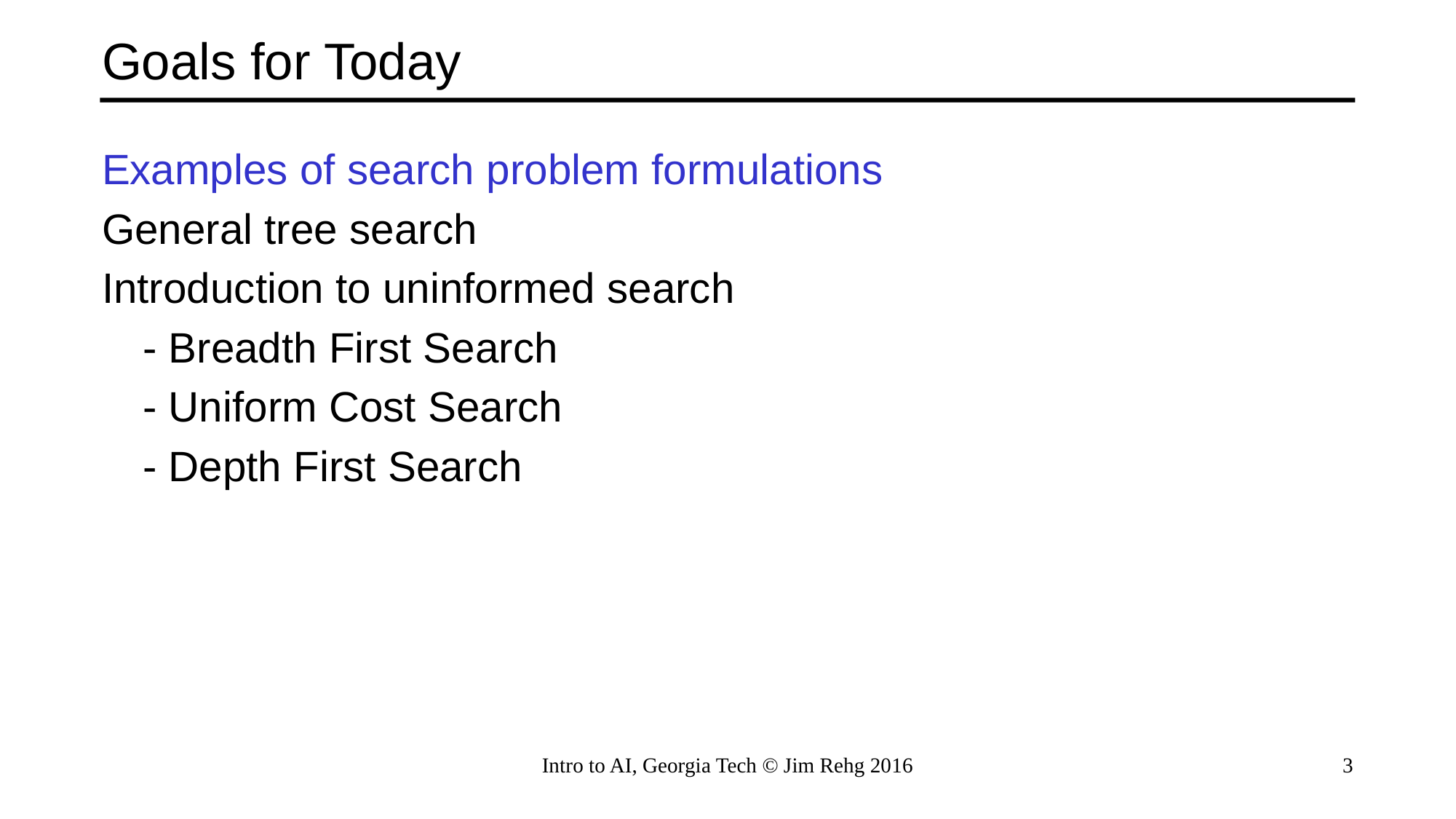

# Goals for Today
Examples of search problem formulations
General tree search
Introduction to uninformed search
	- Breadth First Search
	- Uniform Cost Search
	- Depth First Search
Intro to AI, Georgia Tech © Jim Rehg 2016
3